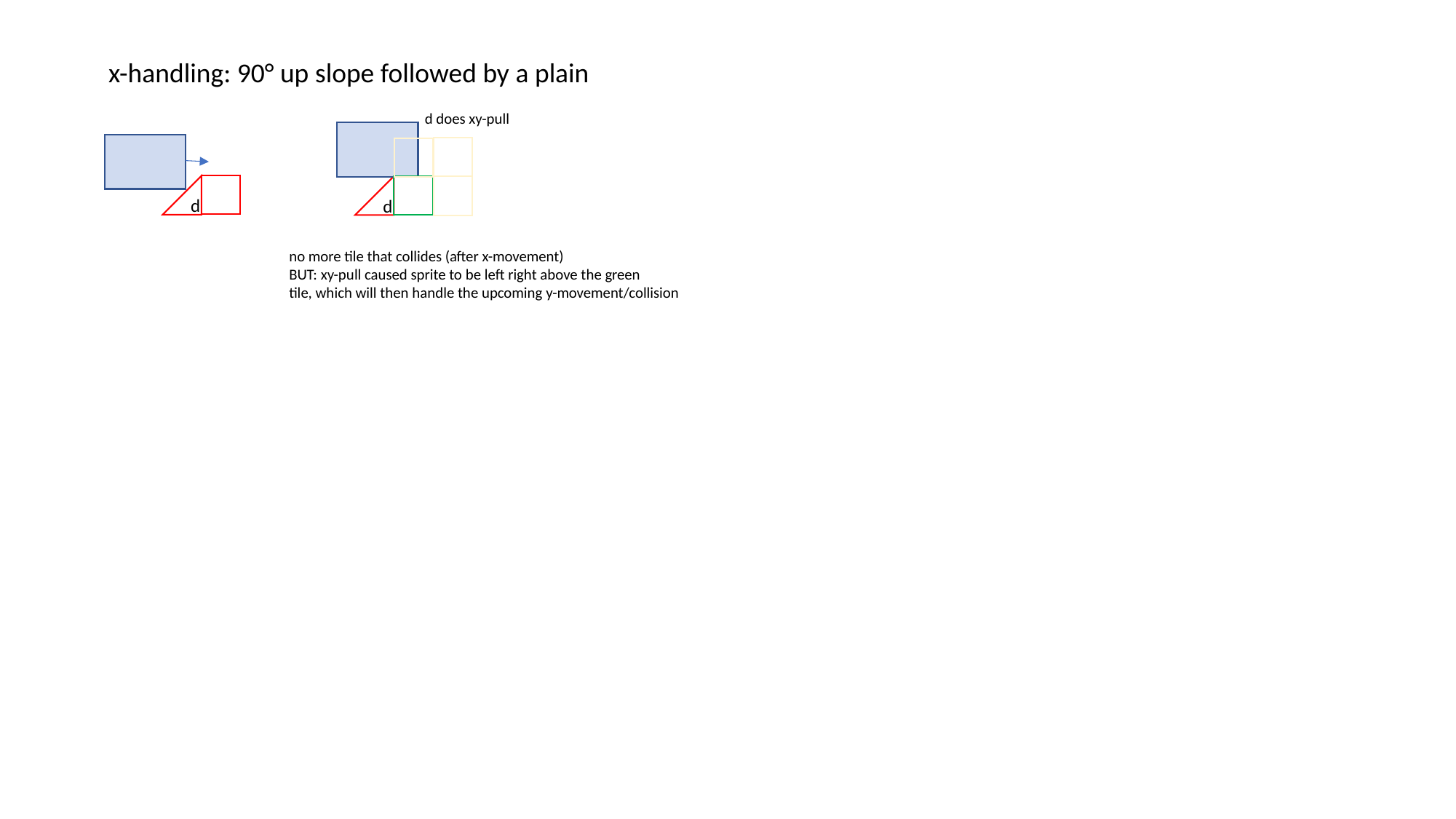

x-handling: 90° up slope followed by a plain
d does xy-pull

d

d

no more tile that collides (after x-movement)
BUT: xy-pull caused sprite to be left right above the green
tile, which will then handle the upcoming y-movement/collision